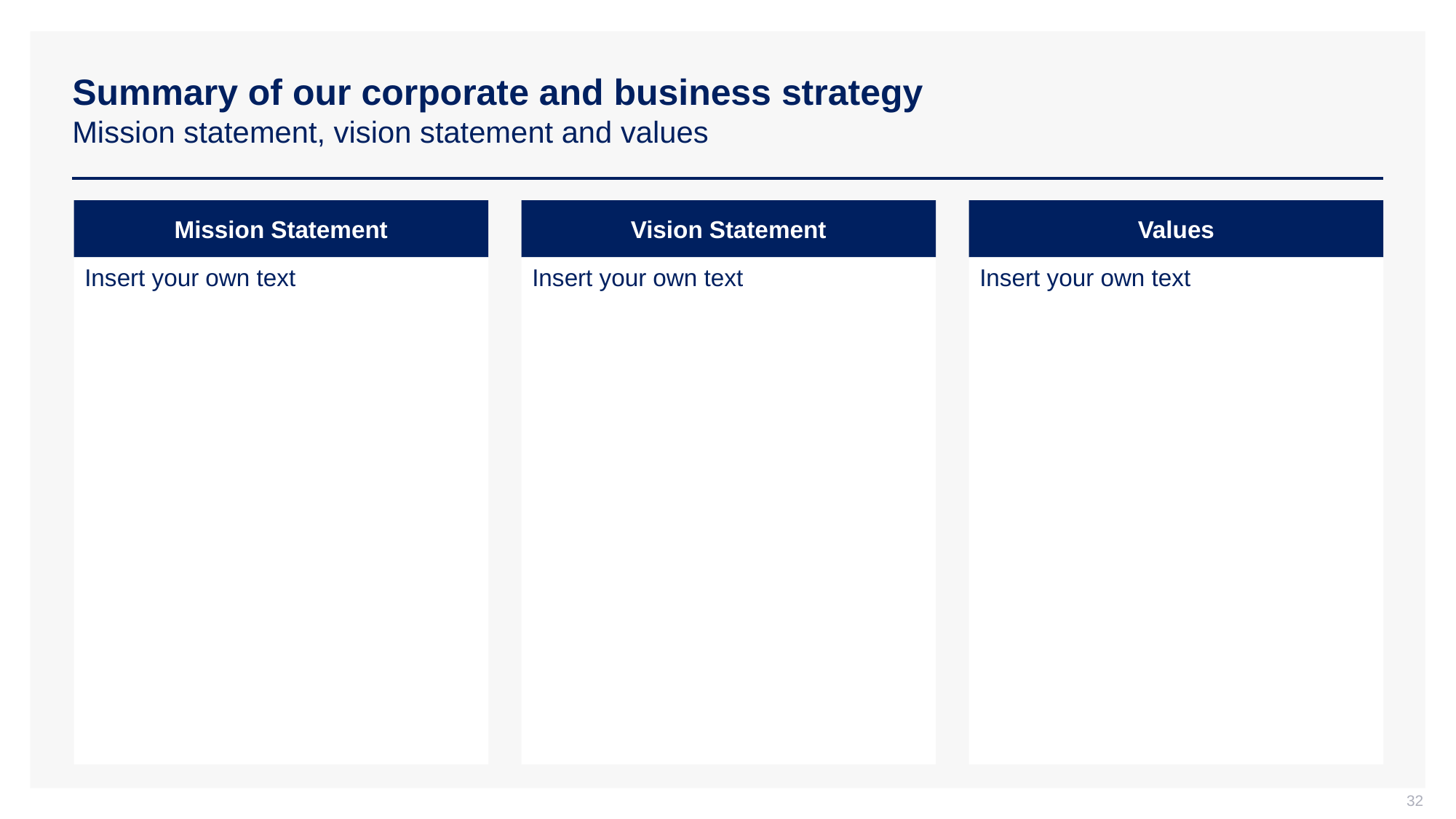

# Summary of our corporate and business strategy Mission statement, vision statement and values
Mission Statement
Vision Statement
Values
Insert your own text
Insert your own text
Insert your own text
32